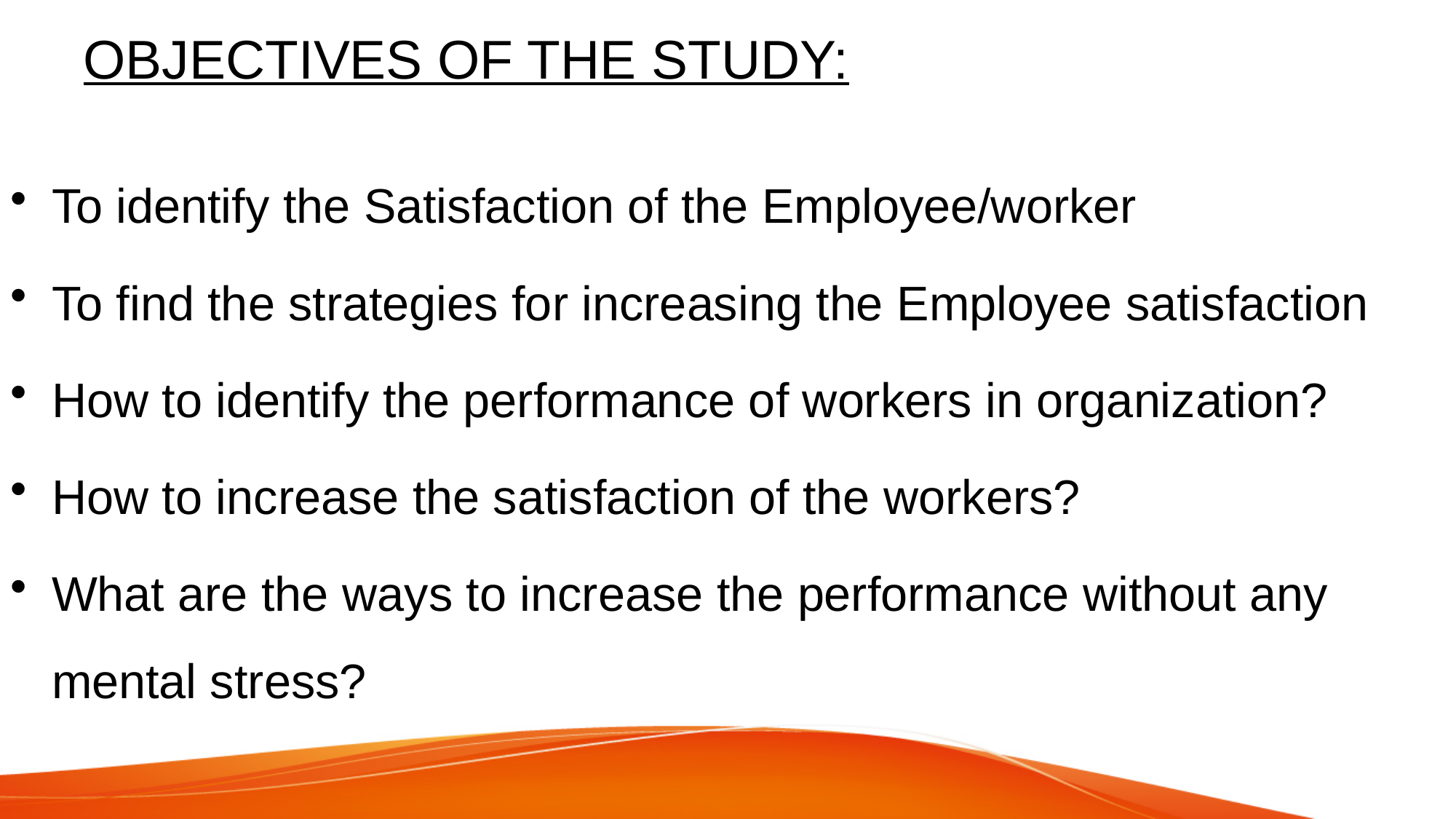

# OBJECTIVES OF THE STUDY:
To identify the Satisfaction of the Employee/worker
To find the strategies for increasing the Employee satisfaction
How to identify the performance of workers in organization?
How to increase the satisfaction of the workers?
What are the ways to increase the performance without any mental stress?